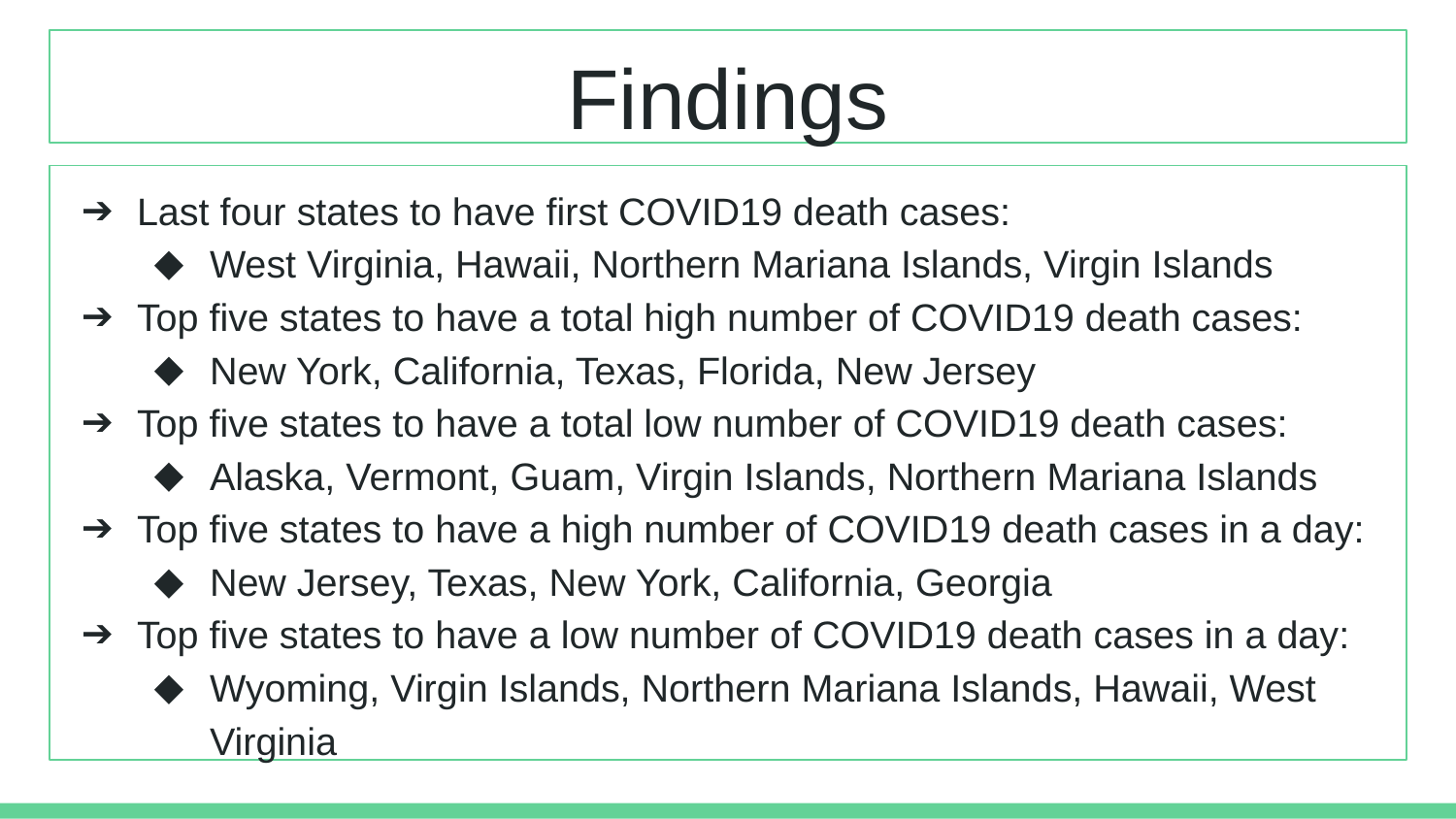

# Findings

Last four states to have first COVID19 death cases:
West Virginia, Hawaii, Northern Mariana Islands, Virgin Islands
Top five states to have a total high number of COVID19 death cases:
New York, California, Texas, Florida, New Jersey
Top five states to have a total low number of COVID19 death cases:
Alaska, Vermont, Guam, Virgin Islands, Northern Mariana Islands
Top five states to have a high number of COVID19 death cases in a day:
New Jersey, Texas, New York, California, Georgia
Top five states to have a low number of COVID19 death cases in a day:
Wyoming, Virgin Islands, Northern Mariana Islands, Hawaii, West Virginia